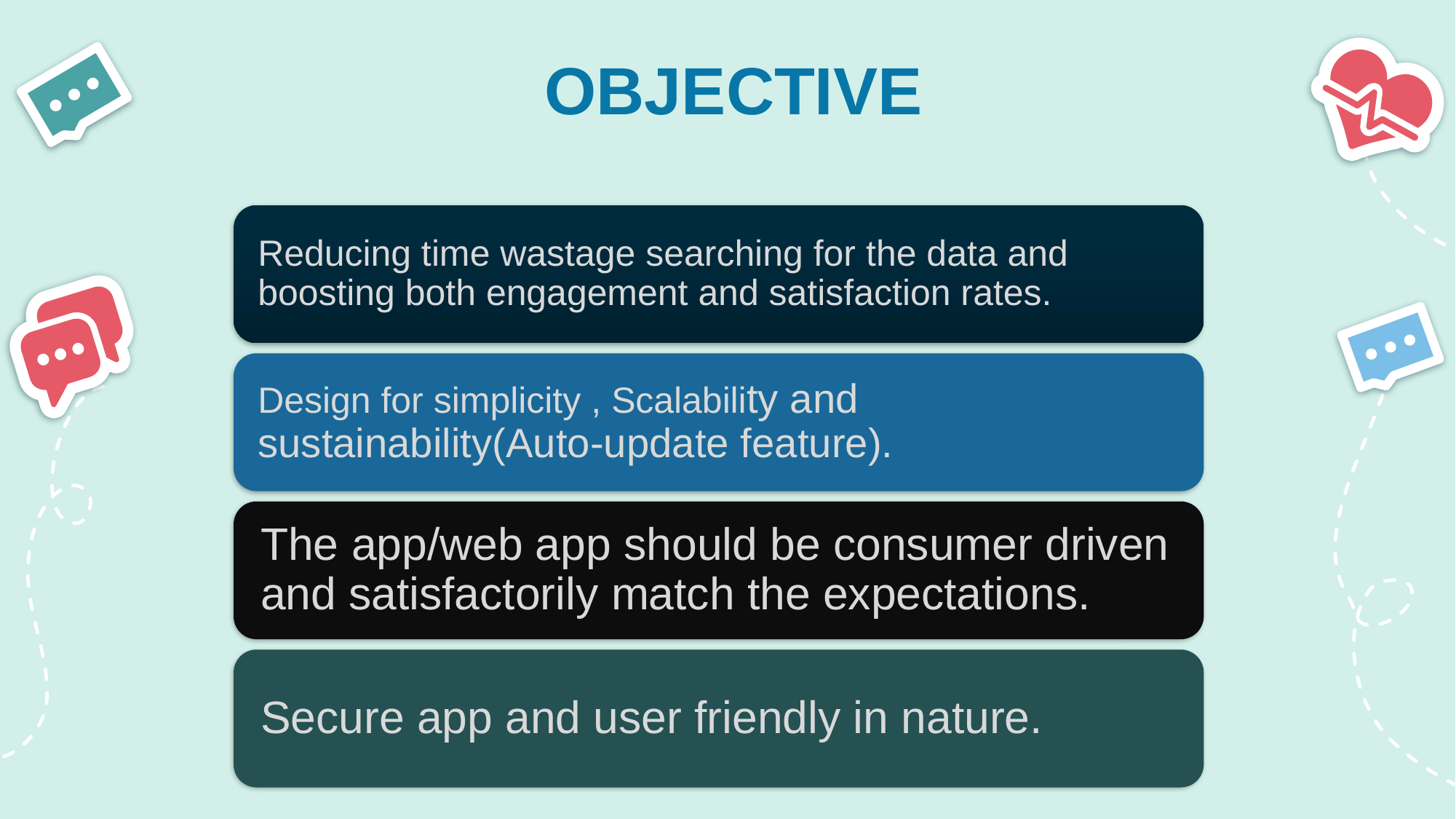

# OBJECTIVE
Reducing time wastage searching for the data and boosting both engagement and satisfaction rates.
Design for simplicity , Scalability and sustainability(Auto-update feature).
The app/web app should be consumer driven and satisfactorily match the expectations.
Secure app and user friendly in nature.